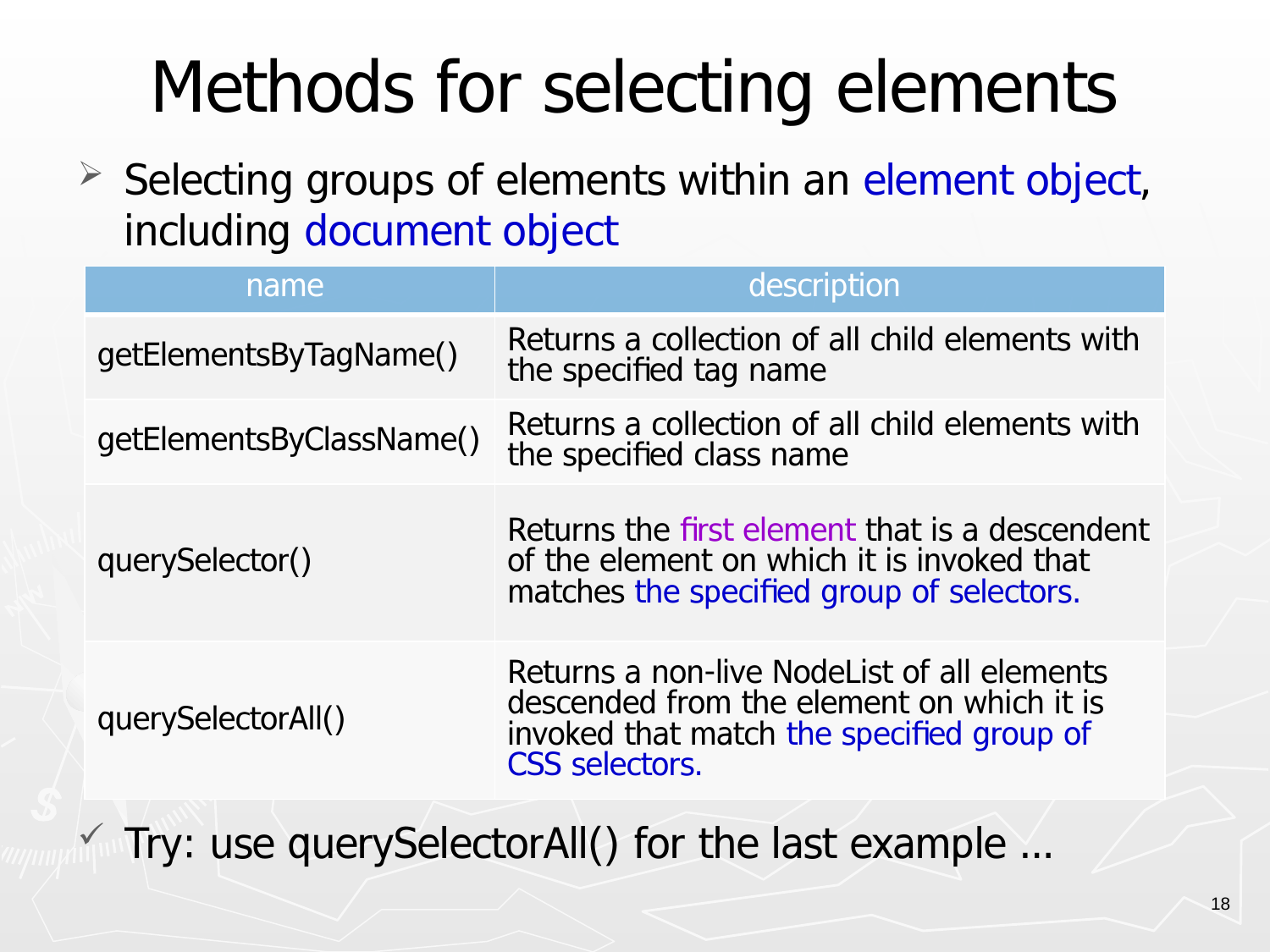

# Methods for selecting elements
Selecting groups of elements within an element object, including document object

Try: use querySelectorAll() for the last example …
| name | description |
| --- | --- |
| getElementsByTagName() | Returns a collection of all child elements with the specified tag name |
| getElementsByClassName() | Returns a collection of all child elements with the specified class name |
| querySelector() | Returns the first element that is a descendent of the element on which it is invoked that matches the specified group of selectors. |
| querySelectorAll() | Returns a non-live NodeList of all elements descended from the element on which it is invoked that match the specified group of CSS selectors. |
18